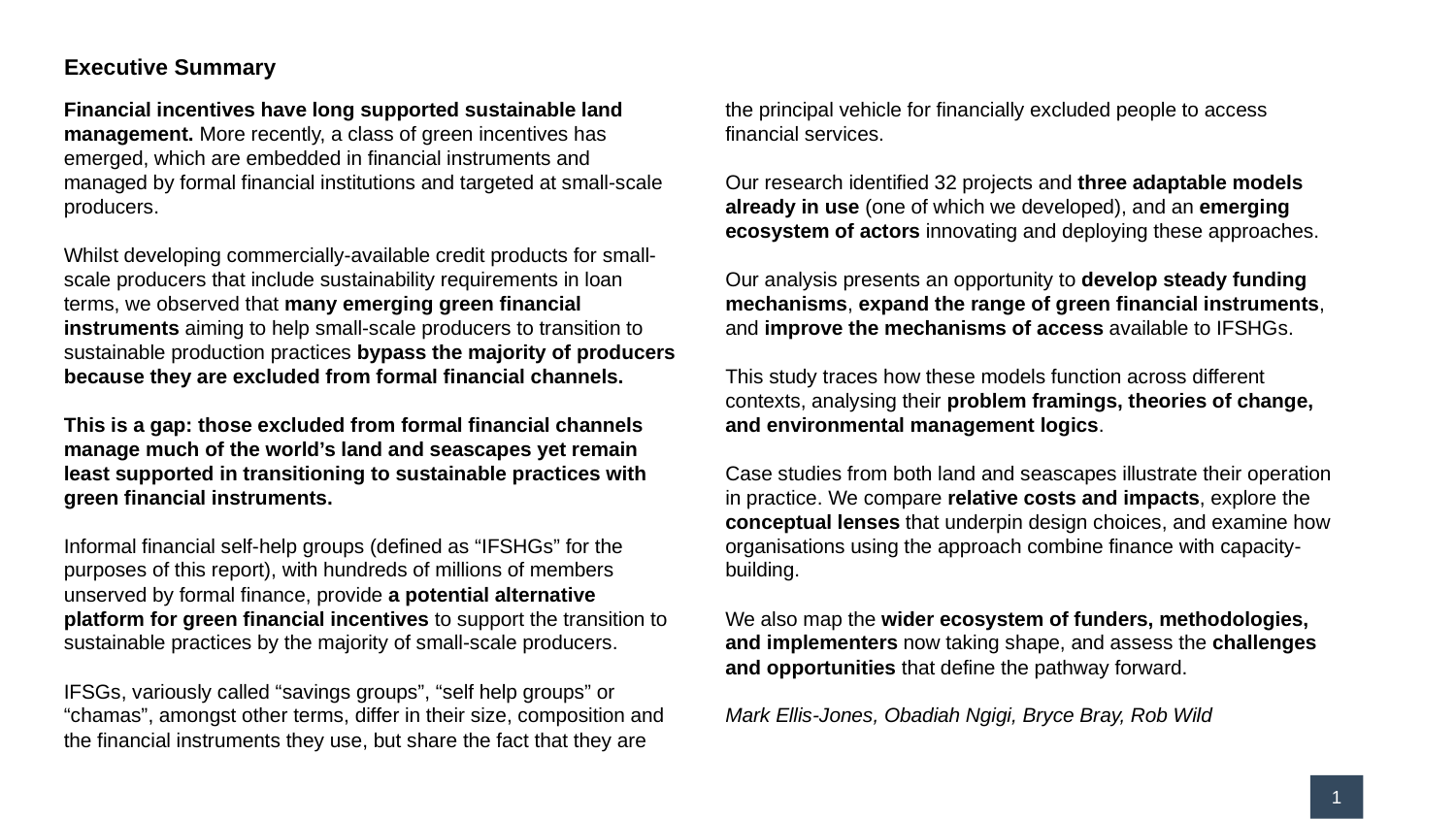

# Executive Summary
Financial incentives have long supported sustainable land management. More recently, a class of green incentives has emerged, which are embedded in financial instruments and managed by formal financial institutions and targeted at small-scale producers.

Whilst developing commercially-available credit products for small-scale producers that include sustainability requirements in loan terms, we observed that many emerging green financial instruments aiming to help small-scale producers to transition to sustainable production practices bypass the majority of producers because they are excluded from formal financial channels.

This is a gap: those excluded from formal financial channels manage much of the world’s land and seascapes yet remain least supported in transitioning to sustainable practices with green financial instruments.

Informal financial self-help groups (defined as “IFSHGs” for the purposes of this report), with hundreds of millions of members unserved by formal finance, provide a potential alternative platform for green financial incentives to support the transition to sustainable practices by the majority of small-scale producers.

IFSGs, variously called “savings groups”, “self help groups” or “chamas”, amongst other terms, differ in their size, composition and the financial instruments they use, but share the fact that they are

the principal vehicle for financially excluded people to access financial services.

Our research identified 32 projects and three adaptable models already in use (one of which we developed), and an emerging ecosystem of actors innovating and deploying these approaches.

Our analysis presents an opportunity to develop steady funding mechanisms, expand the range of green financial instruments, and improve the mechanisms of access available to IFSHGs.

This study traces how these models function across different contexts, analysing their problem framings, theories of change, and environmental management logics.

Case studies from both land and seascapes illustrate their operation in practice. We compare relative costs and impacts, explore the conceptual lenses that underpin design choices, and examine how organisations using the approach combine finance with capacity-building.

We also map the wider ecosystem of funders, methodologies, and implementers now taking shape, and assess the challenges and opportunities that define the pathway forward.

Mark Ellis-Jones, Obadiah Ngigi, Bryce Bray, Rob Wild
1